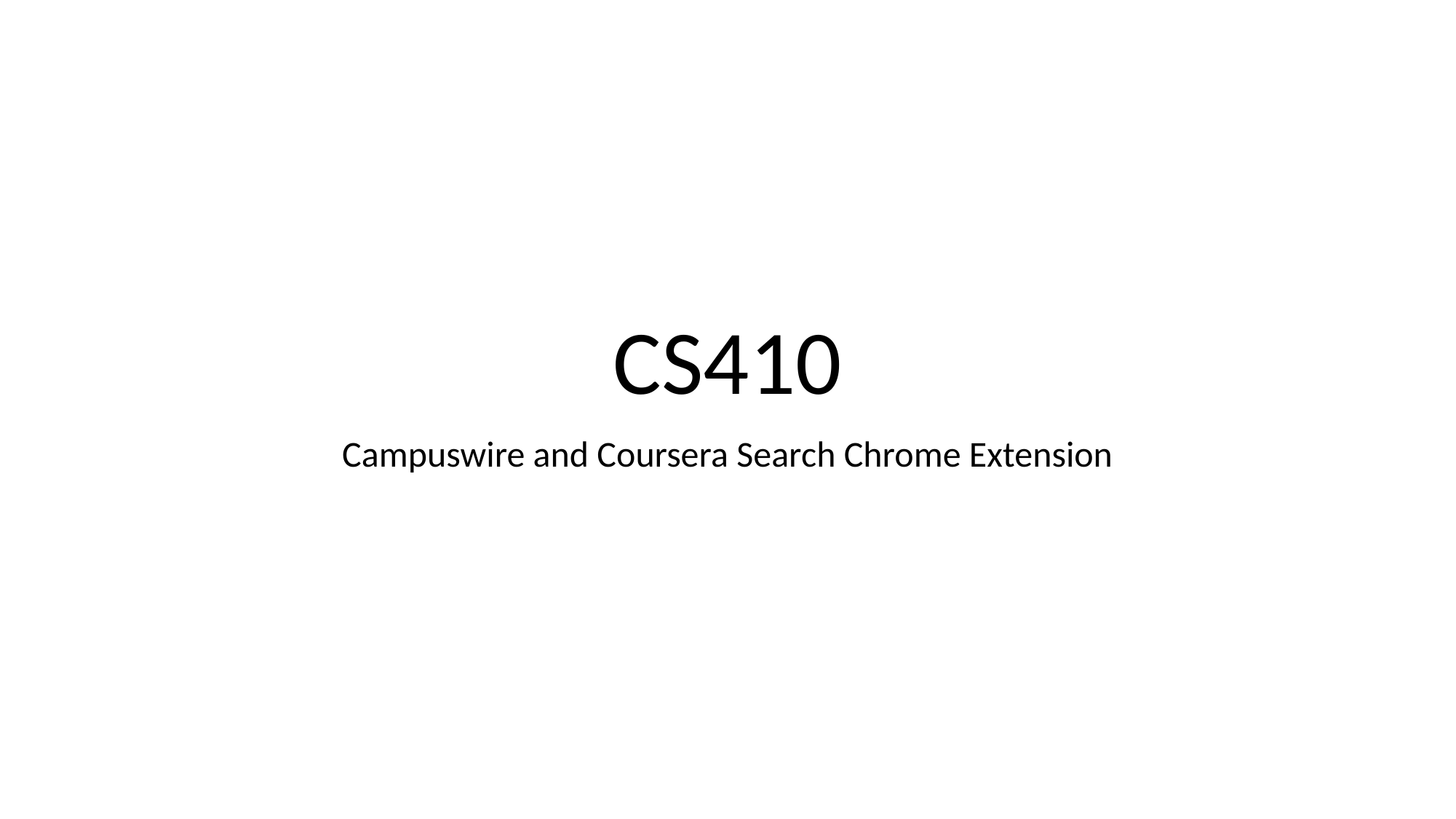

# CS410
Campuswire and Coursera Search Chrome Extension